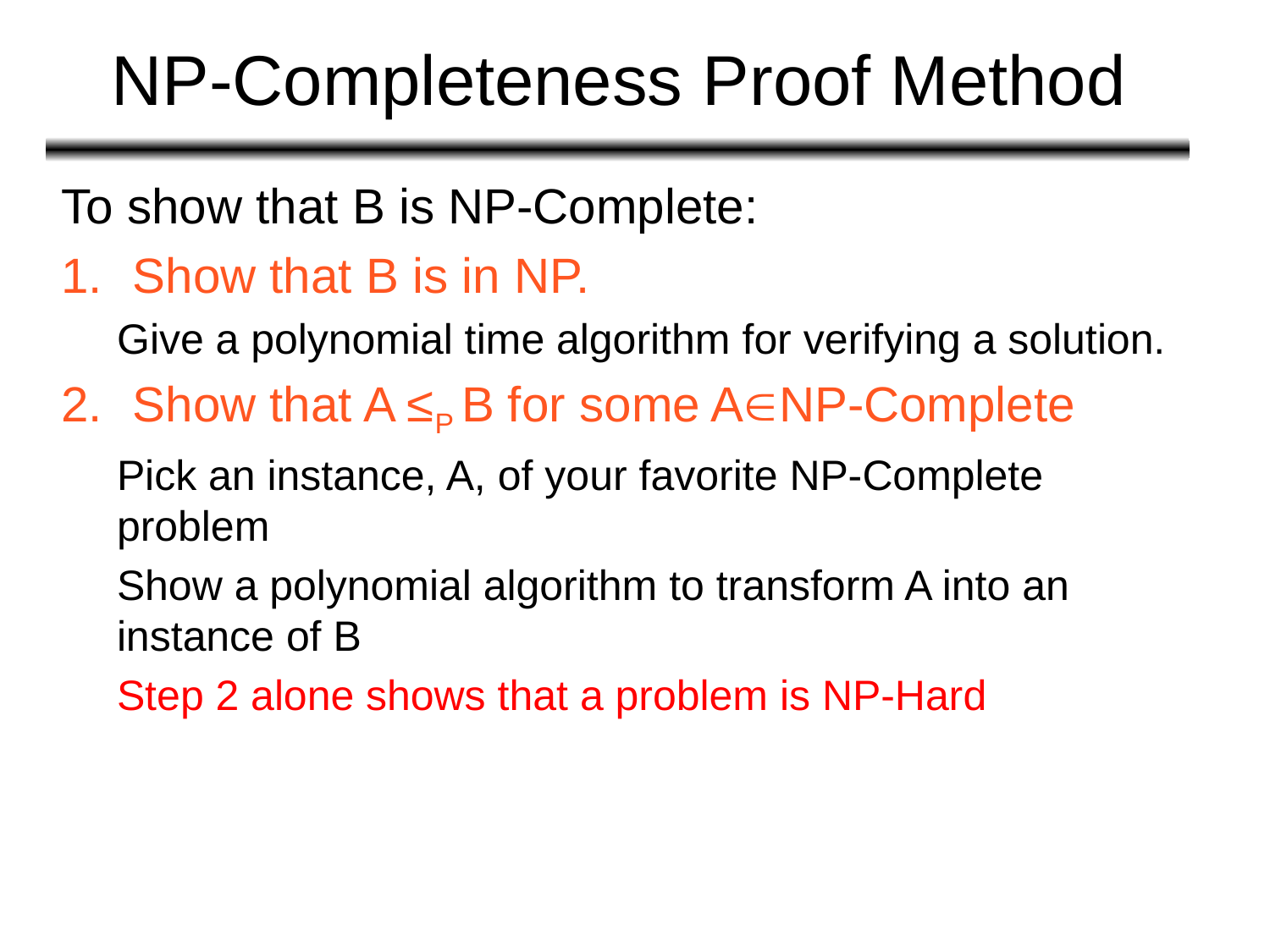

# NP-Completeness Proof Method
To show that B is NP-Complete:
Show that B is in NP.
Give a polynomial time algorithm for verifying a solution.
Show that A ≤P B for some A∈NP-Complete
Pick an instance, A, of your favorite NP-Complete problem
Show a polynomial algorithm to transform A into an instance of B
Step 2 alone shows that a problem is NP-Hard